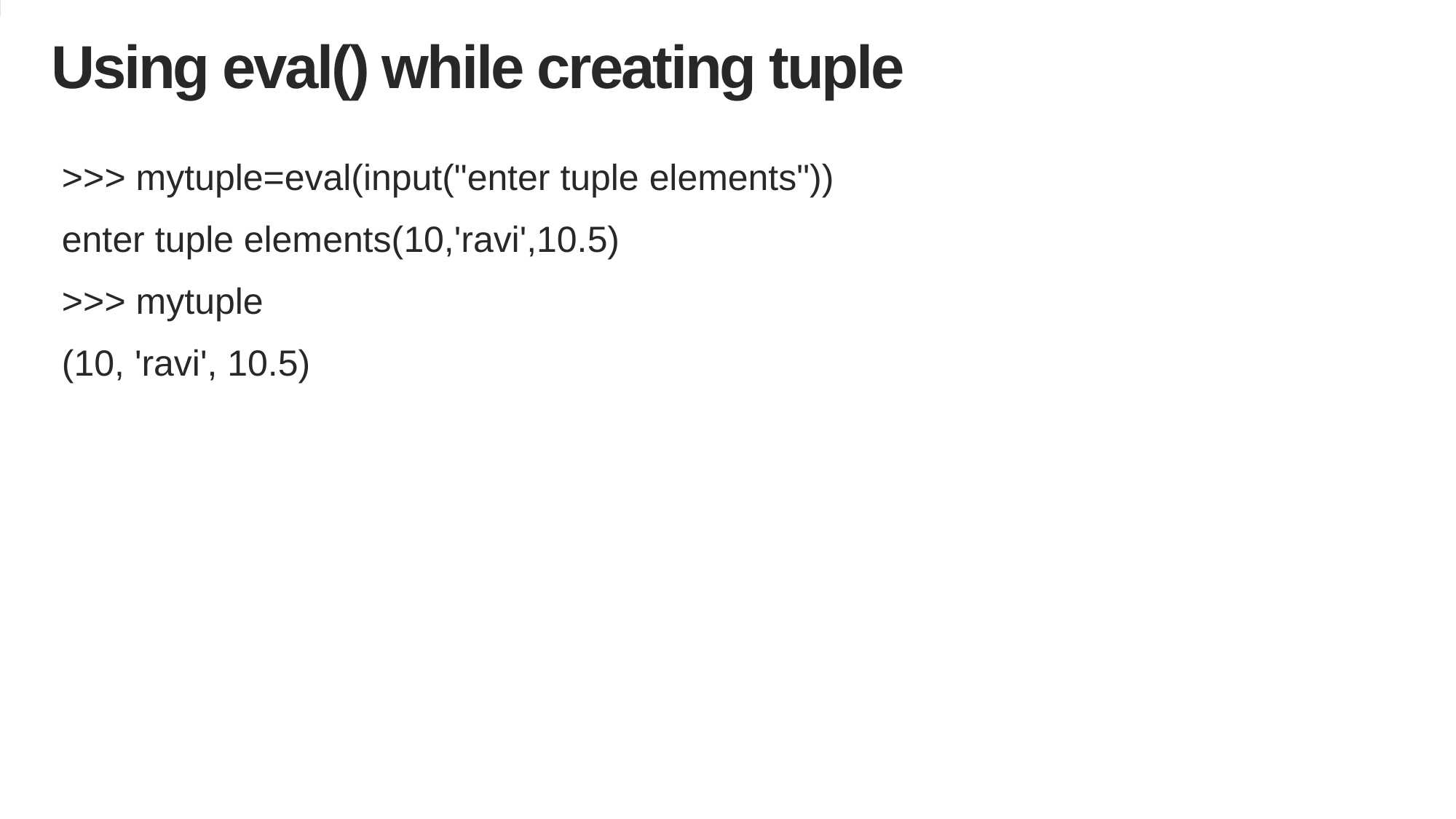

# Using eval() while creating tuple
>>> mytuple=eval(input("enter tuple elements"))
enter tuple elements(10,'ravi',10.5)
>>> mytuple
(10, 'ravi', 10.5)